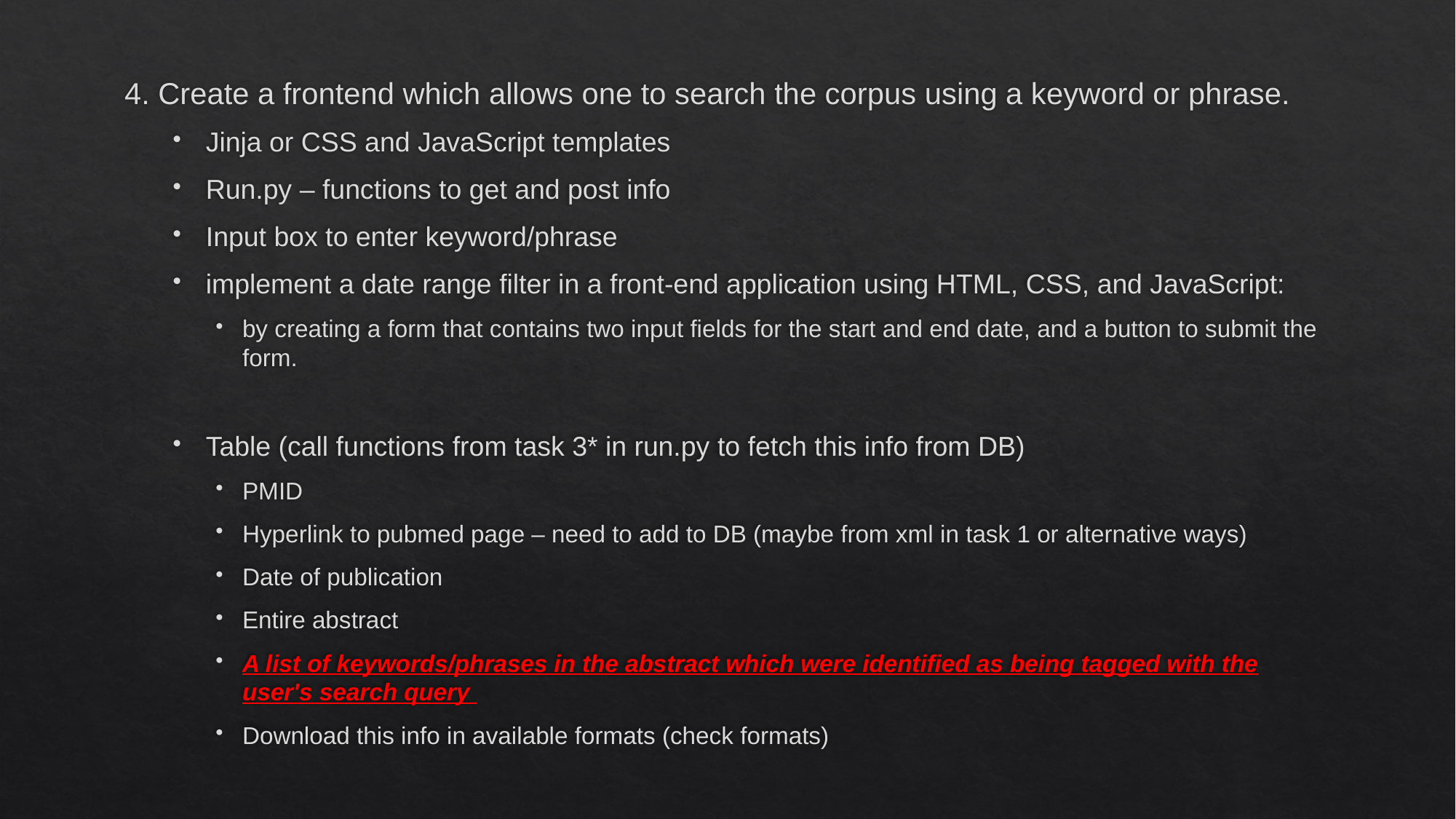

4. Create a frontend which allows one to search the corpus using a keyword or phrase.
Jinja or CSS and JavaScript templates
Run.py – functions to get and post info
Input box to enter keyword/phrase
implement a date range filter in a front-end application using HTML, CSS, and JavaScript:
by creating a form that contains two input fields for the start and end date, and a button to submit the form.

Table (call functions from task 3* in run.py to fetch this info from DB)
PMID
Hyperlink to pubmed page – need to add to DB (maybe from xml in task 1 or alternative ways)
Date of publication
Entire abstract
A list of keywords/phrases in the abstract which were identified as being tagged with the user's search query
Download this info in available formats (check formats)